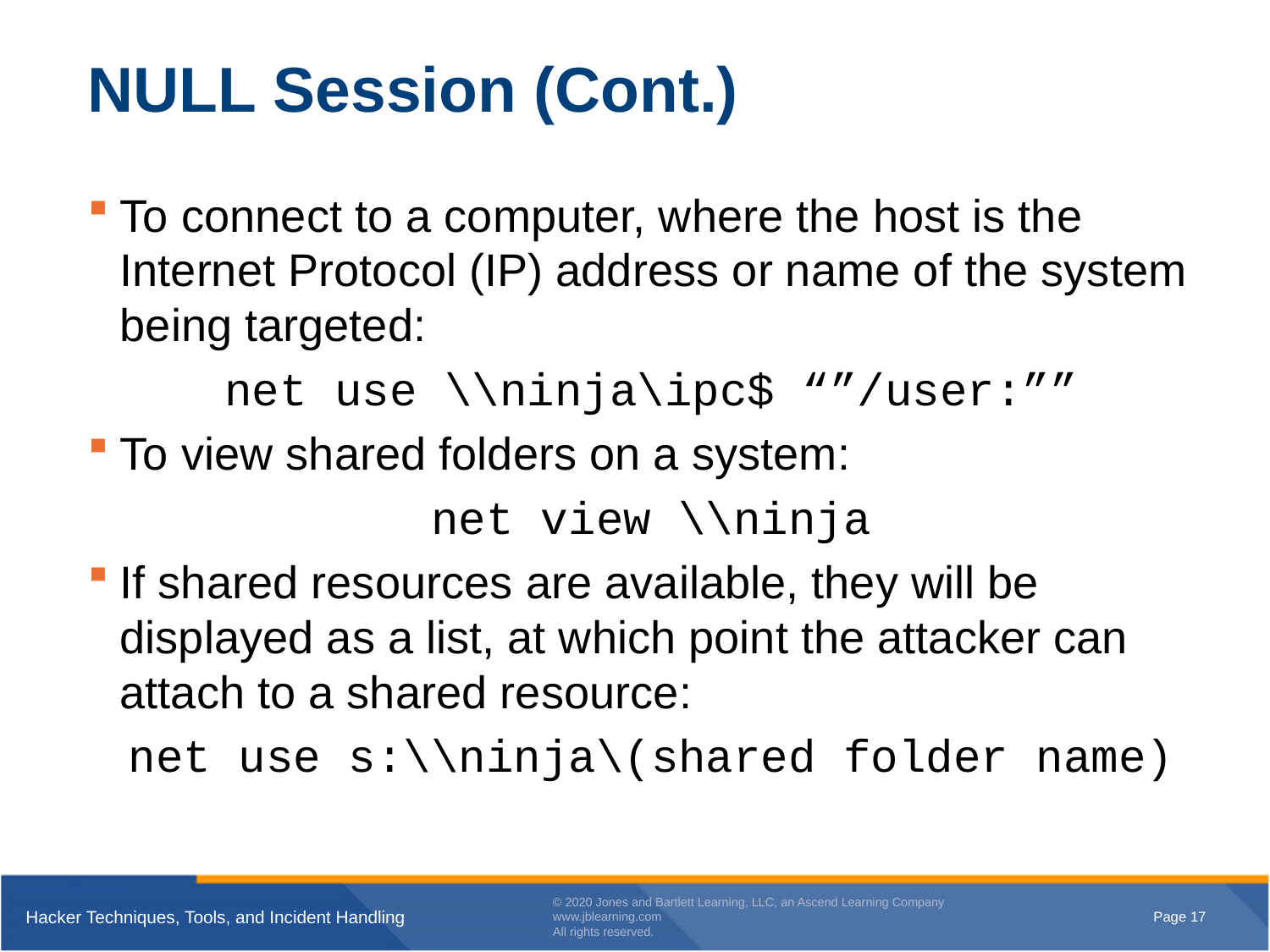

# NULL Session (Cont.)
To connect to a computer, where the host is the Internet Protocol (IP) address or name of the system being targeted:
net use \\ninja\ipc$ “”/user:””
To view shared folders on a system:
net view \\ninja
If shared resources are available, they will be displayed as a list, at which point the attacker can attach to a shared resource:
net use s:\\ninja\(shared folder name)